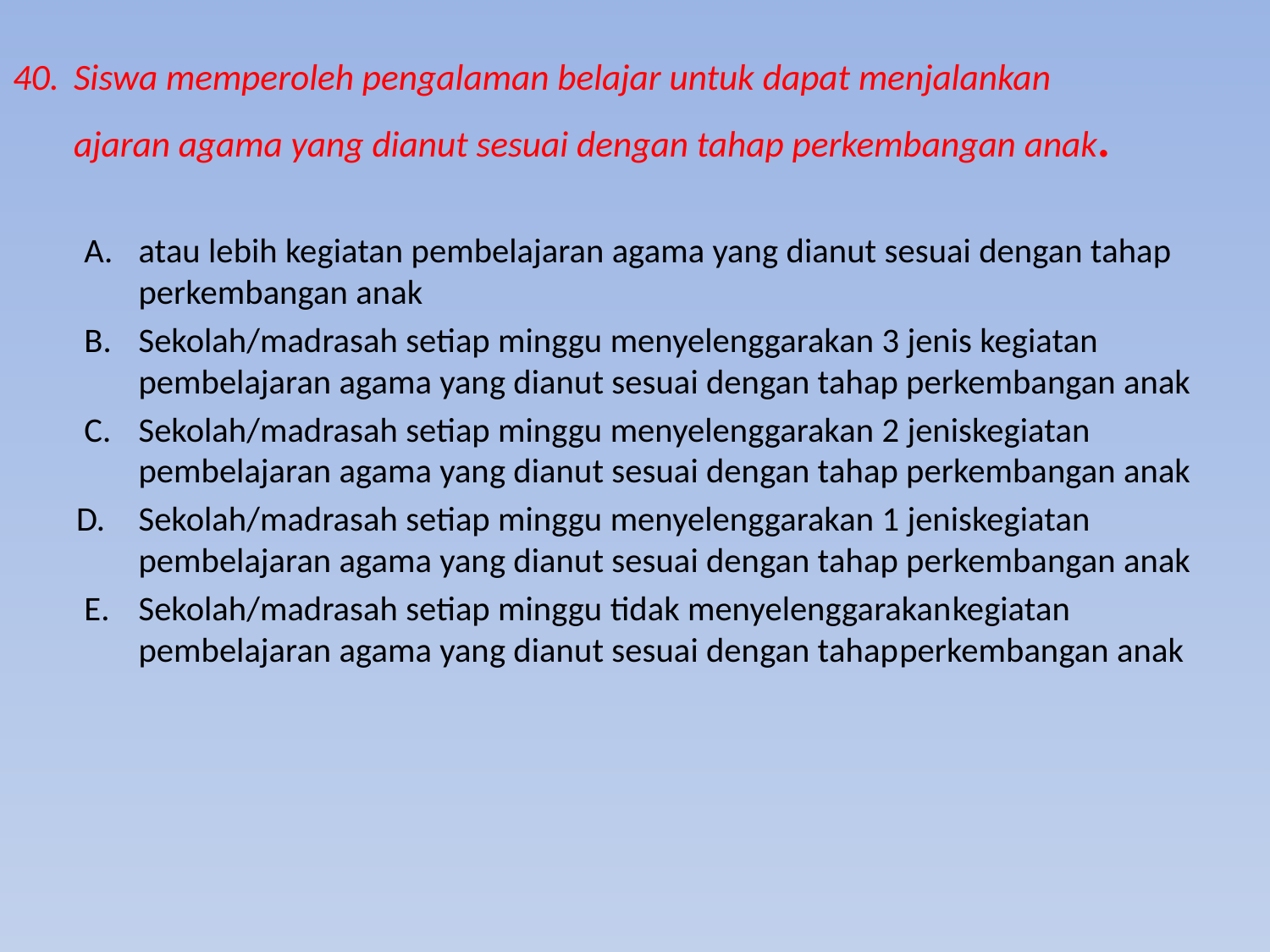

# 40.	Siswa memperoleh pengalaman belajar untuk dapat menjalankan ajaran agama yang dianut sesuai dengan tahap perkembangan anak.
 A.	atau lebih kegiatan pembelajaran agama yang dianut sesuai dengan tahap perkembangan anak
 B.	Sekolah/madrasah setiap minggu menyelenggarakan 3 jenis kegiatan pembelajaran agama yang dianut sesuai dengan tahap perkembangan anak
 C.	Sekolah/madrasah setiap minggu menyelenggarakan 2 jeniskegiatan pembelajaran agama yang dianut sesuai dengan tahap perkembangan anak
D.	Sekolah/madrasah setiap minggu menyelenggarakan 1 jeniskegiatan pembelajaran agama yang dianut sesuai dengan tahap perkembangan anak
 E.	Sekolah/madrasah setiap minggu tidak menyelenggarakankegiatan pembelajaran agama yang dianut sesuai dengan tahapperkembangan anak